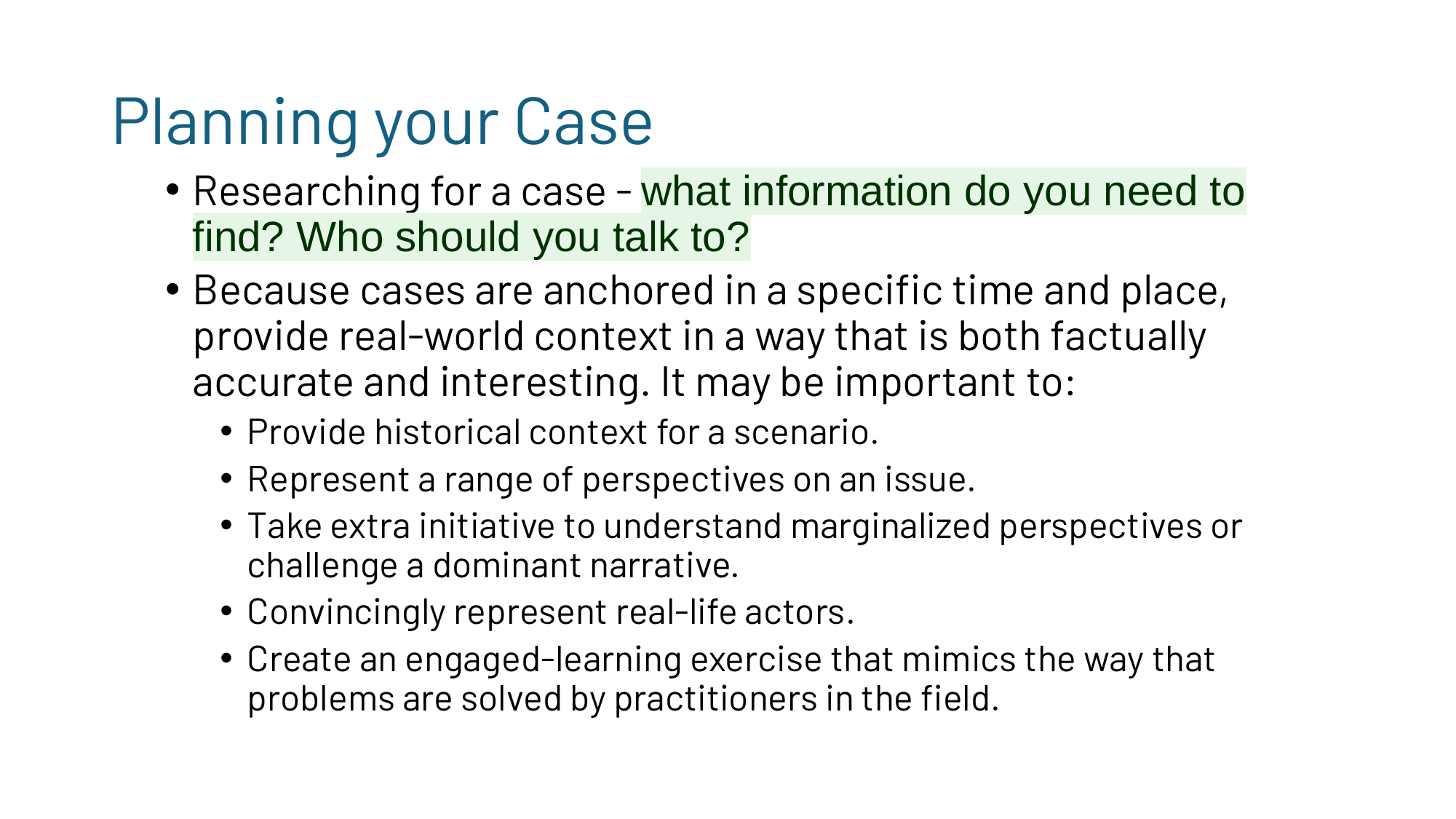

# Planning your Case
Researching for a case - what information do you need to find? Who should you talk to?
Because cases are anchored in a specific time and place, provide real-world context in a way that is both factually accurate and interesting. It may be important to:
Provide historical context for a scenario.
Represent a range of perspectives on an issue.
Take extra initiative to understand marginalized perspectives or challenge a dominant narrative.
Convincingly represent real-life actors.
Create an engaged-learning exercise that mimics the way that problems are solved by practitioners in the field.